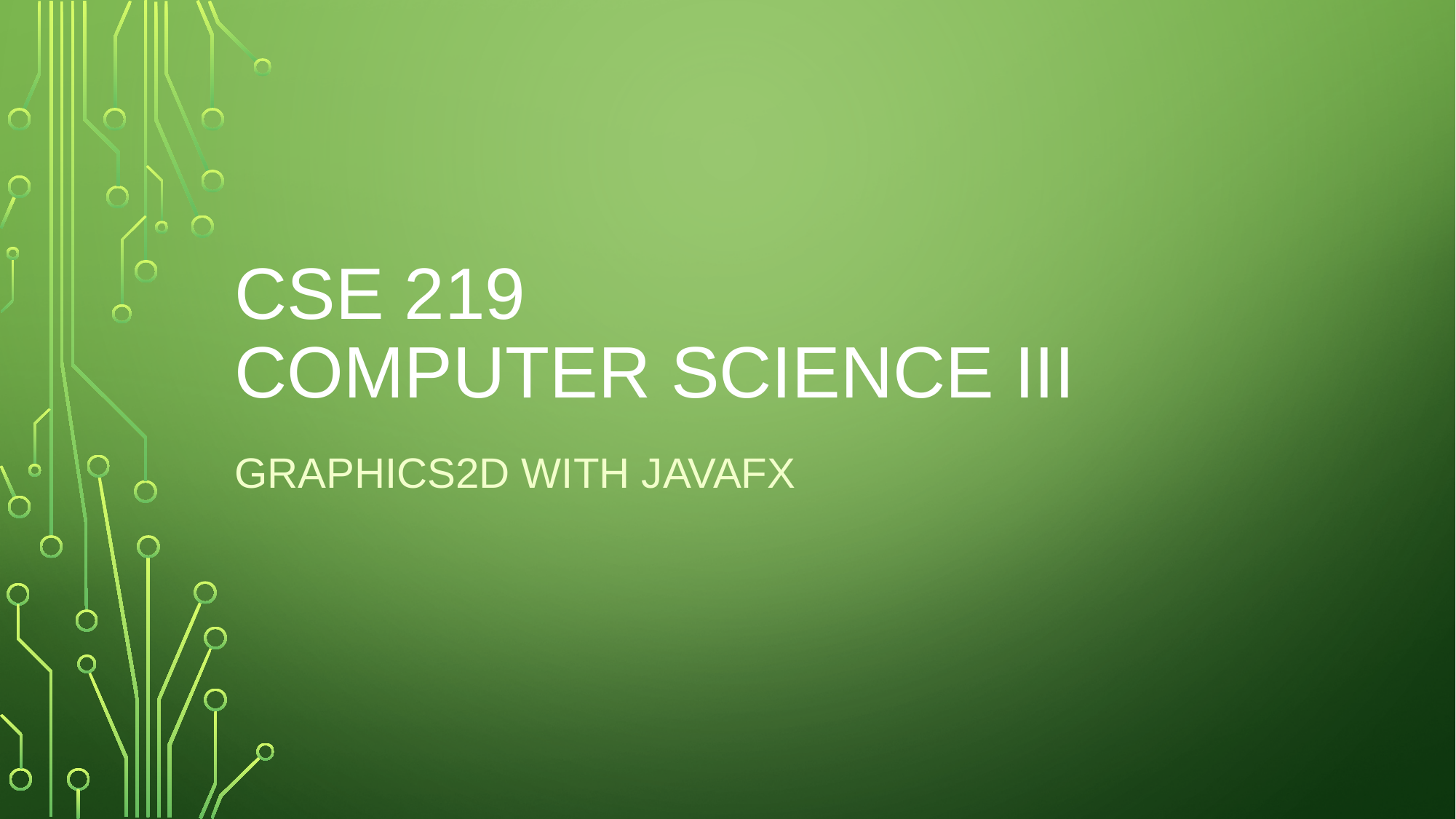

# CSE 219 Computer science III
Graphics2D with javafx